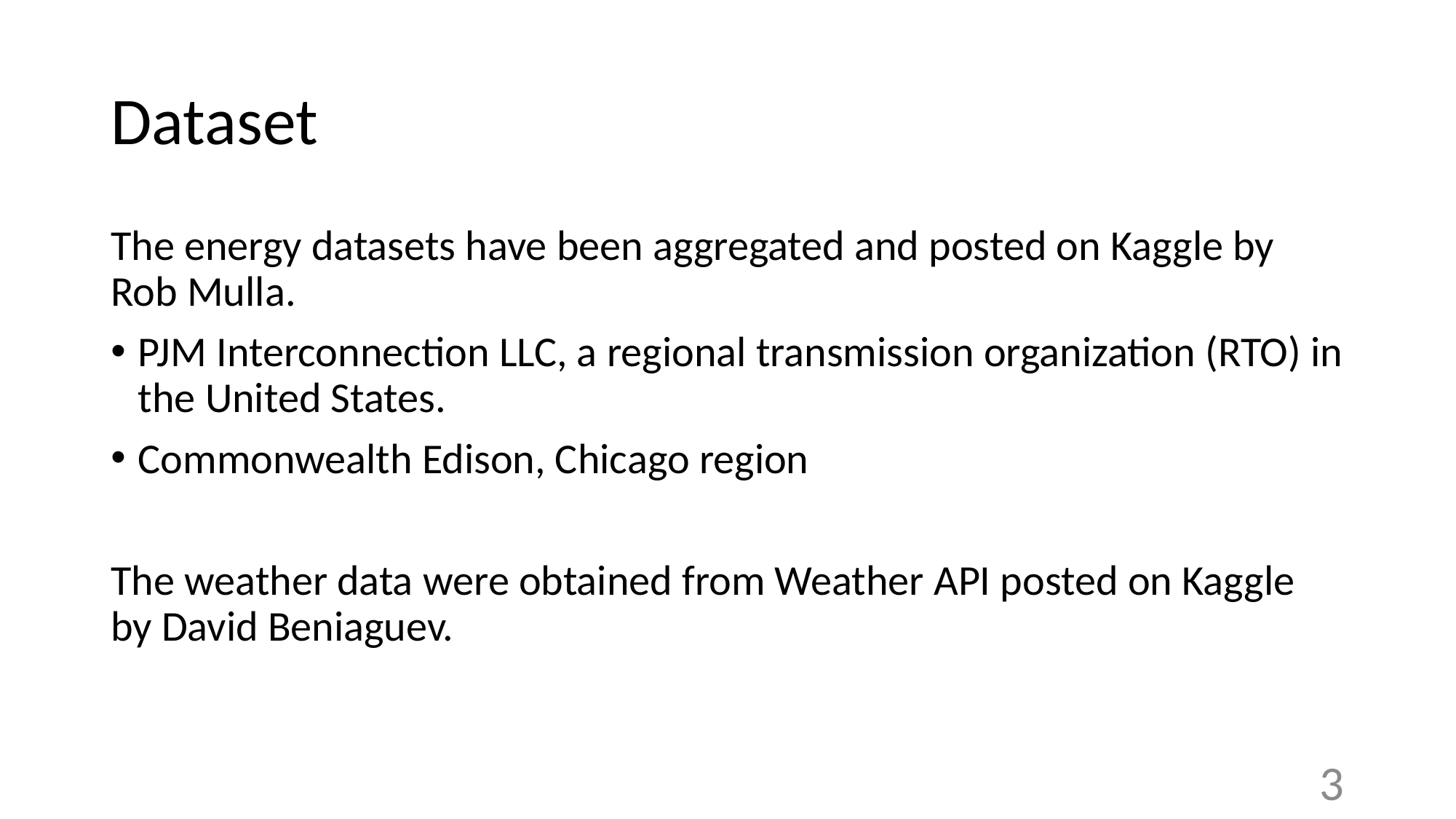

# Dataset
The energy datasets have been aggregated and posted on Kaggle by Rob Mulla.
PJM Interconnection LLC, a regional transmission organization (RTO) in the United States.
Commonwealth Edison, Chicago region

The weather data were obtained from Weather API posted on Kaggle by David Beniaguev.
3